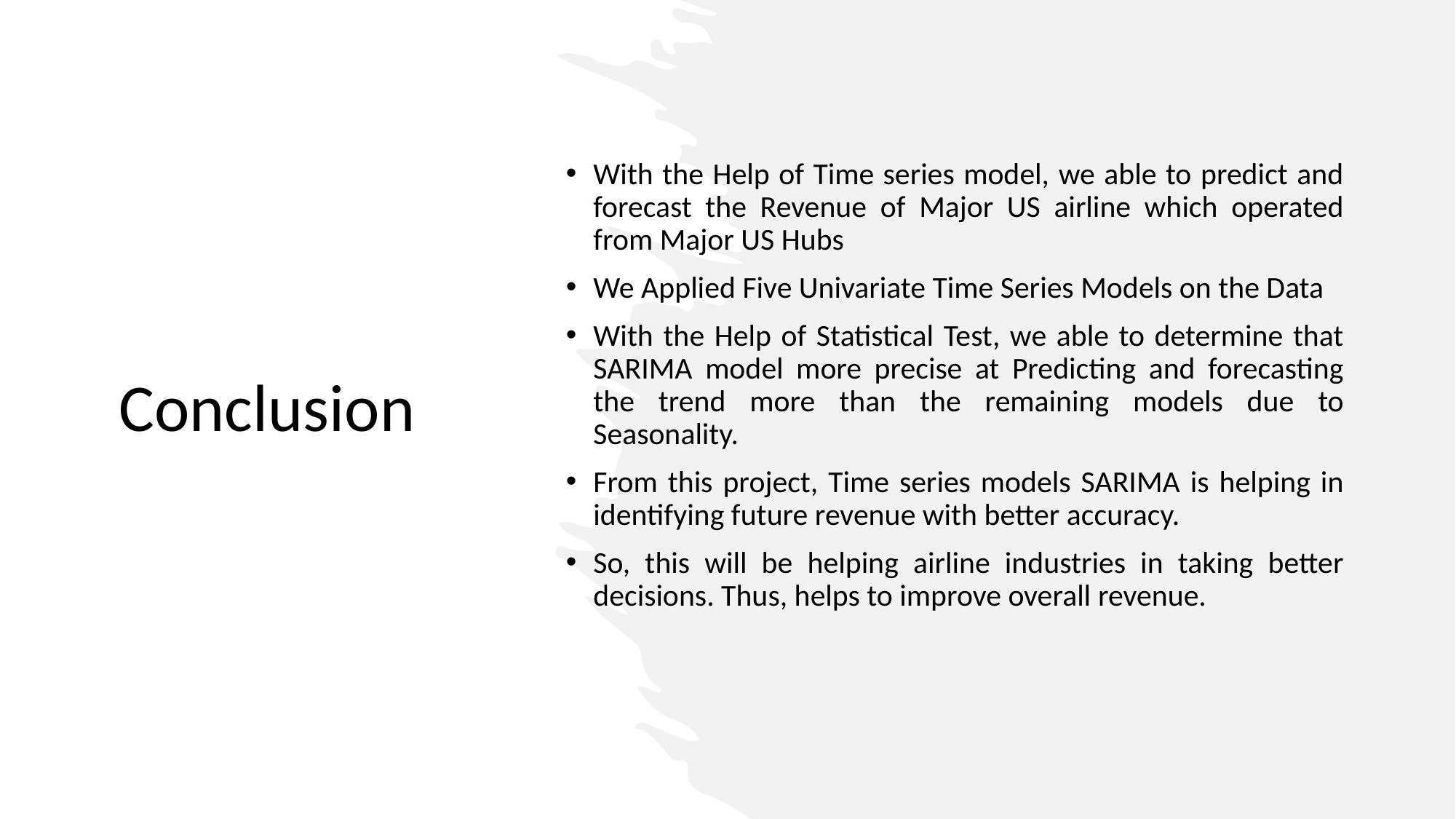

With the Help of Time series model, we able to predict and forecast the Revenue of Major US airline which operated from Major US Hubs
We Applied Five Univariate Time Series Models on the Data
With the Help of Statistical Test, we able to determine that SARIMA model more precise at Predicting and forecasting the trend more than the remaining models due to Seasonality.
From this project, Time series models SARIMA is helping in identifying future revenue with better accuracy.
So, this will be helping airline industries in taking better decisions. Thus, helps to improve overall revenue.

# Conclusion